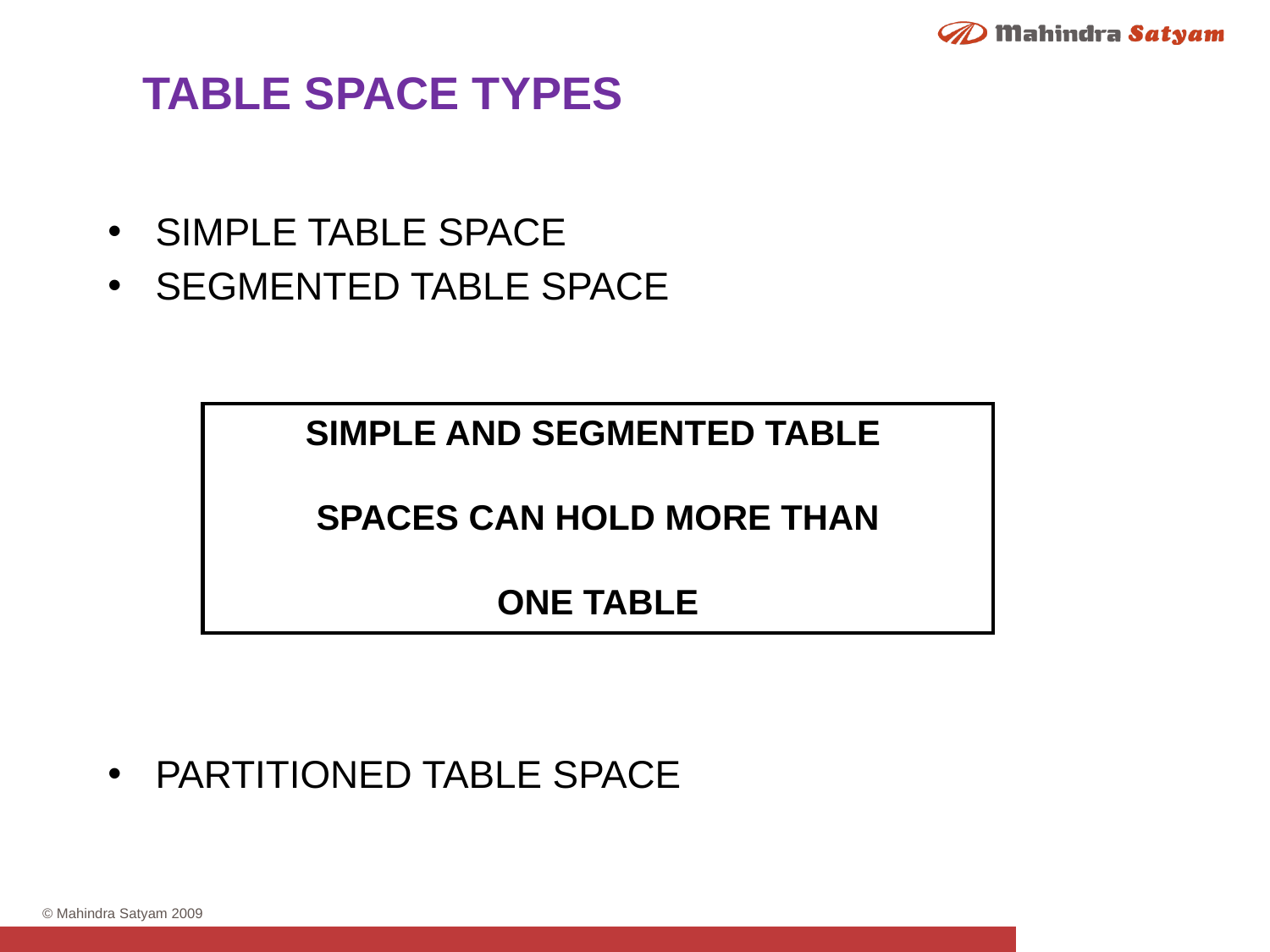

TABLE SPACE TYPES
SIMPLE TABLE SPACE
SEGMENTED TABLE SPACE

PARTITIONED TABLE SPACE
SIMPLE AND SEGMENTED TABLE

SPACES CAN HOLD MORE THAN

ONE TABLE